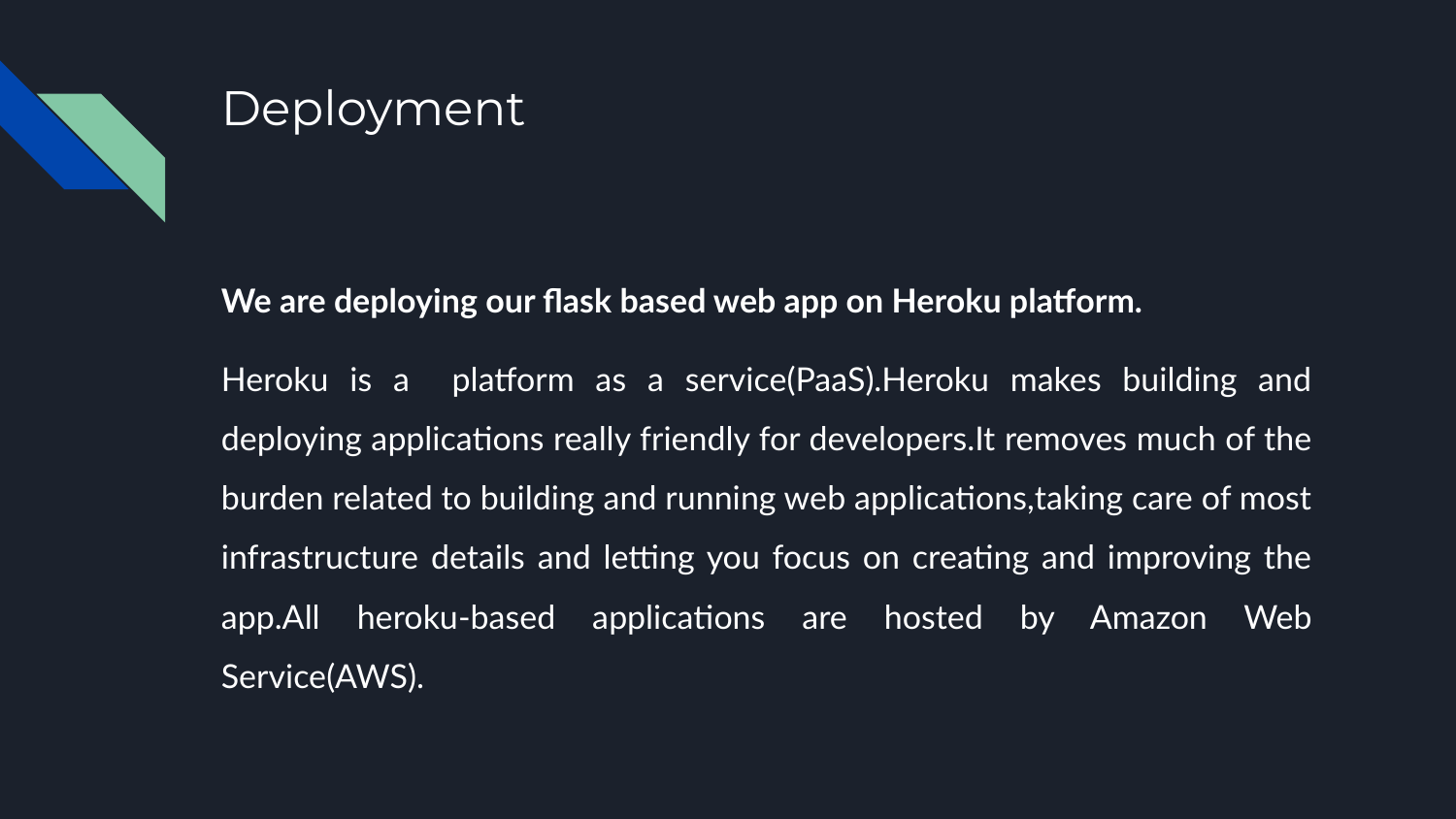

# Deployment
We are deploying our flask based web app on Heroku platform.
Heroku is a  platform as a service(PaaS).Heroku makes building and deploying applications really friendly for developers.It removes much of the burden related to building and running web applications,taking care of most infrastructure details and letting you focus on creating and improving the app.All heroku-based applications are hosted by Amazon Web Service(AWS).